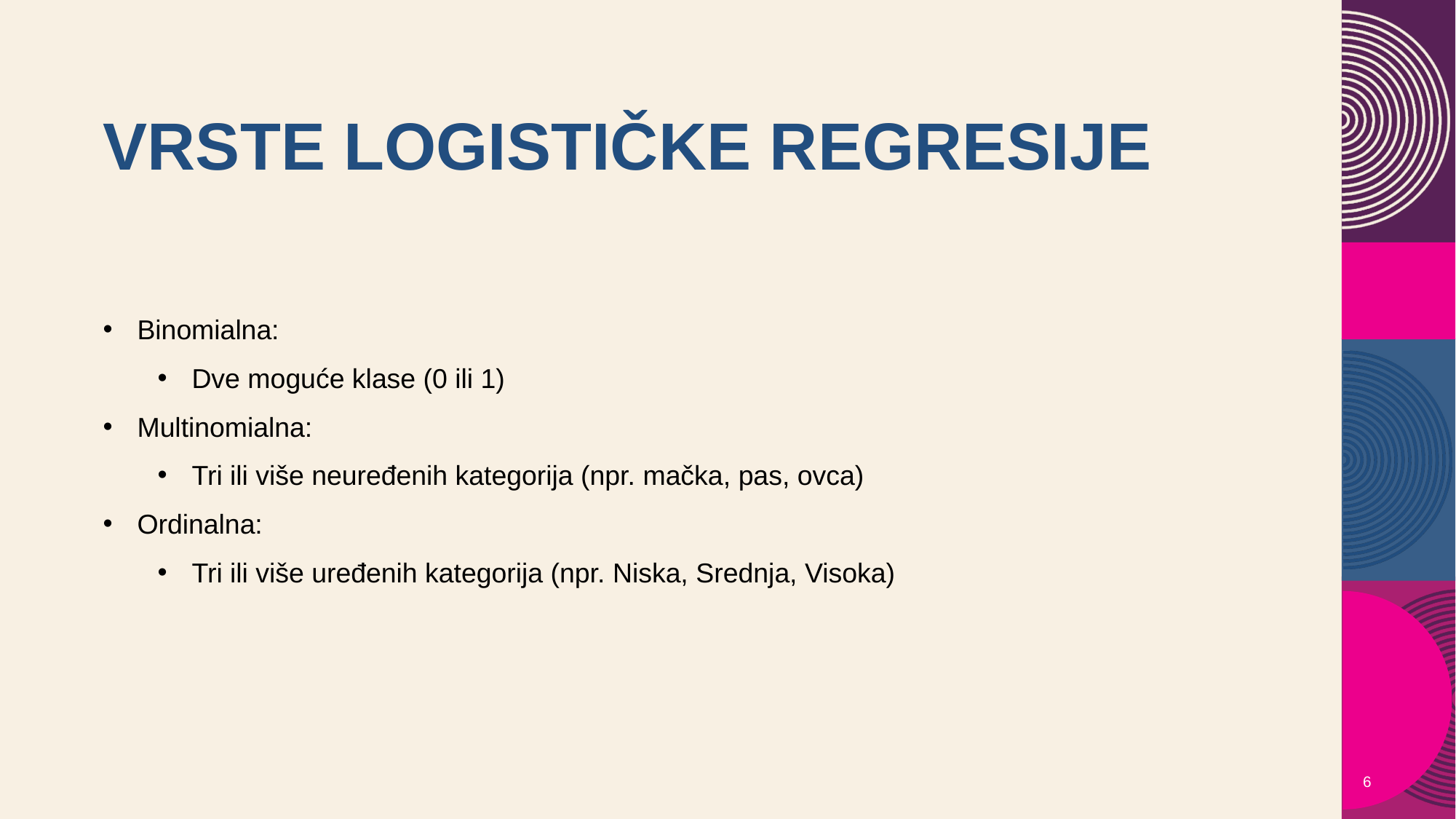

# Vrste logističke regresije
Binomialna:
Dve moguće klase (0 ili 1)
Multinomialna:
Tri ili više neuređenih kategorija (npr. mačka, pas, ovca)
Ordinalna:
Tri ili više uređenih kategorija (npr. Niska, Srednja, Visoka)
6